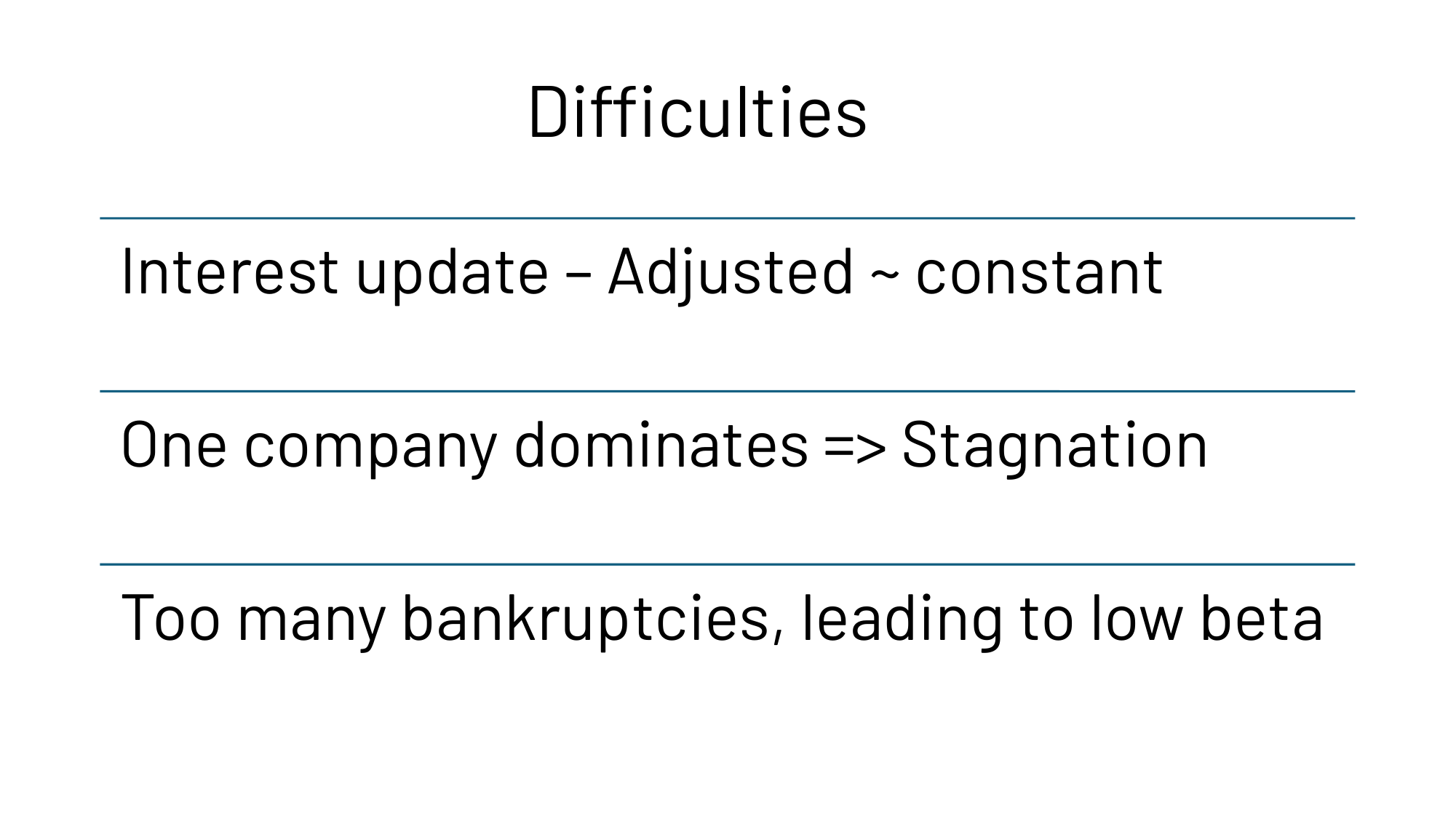

# Difficulties
Interest update – Adjusted ~ constant
One company dominates => Stagnation
Too many bankruptcies, leading to low beta